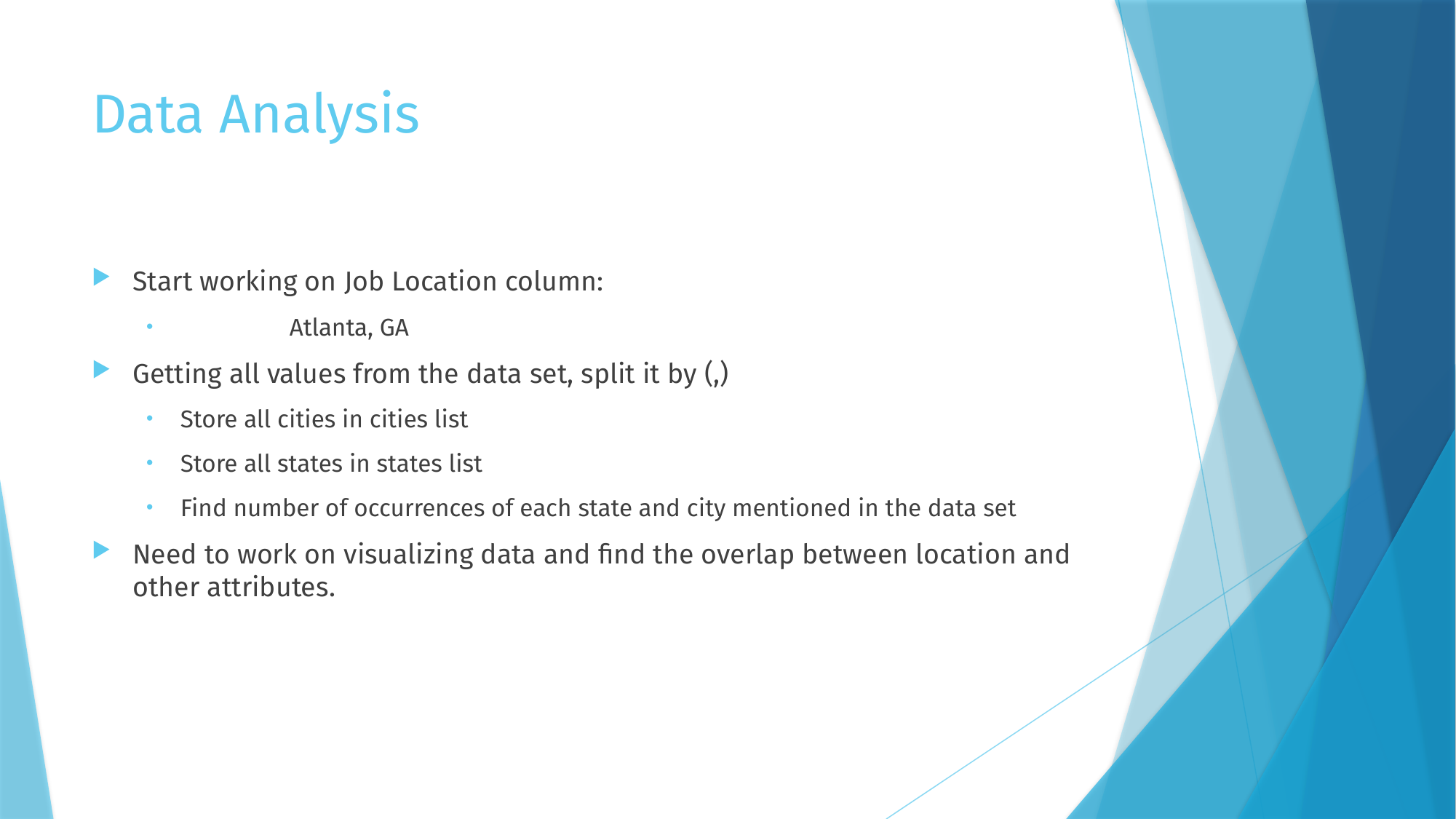

# Data Analysis
Start working on Job Location column:
	Atlanta, GA
Getting all values from the data set, split it by (,)
Store all cities in cities list
Store all states in states list
Find number of occurrences of each state and city mentioned in the data set
Need to work on visualizing data and find the overlap between location and other attributes.